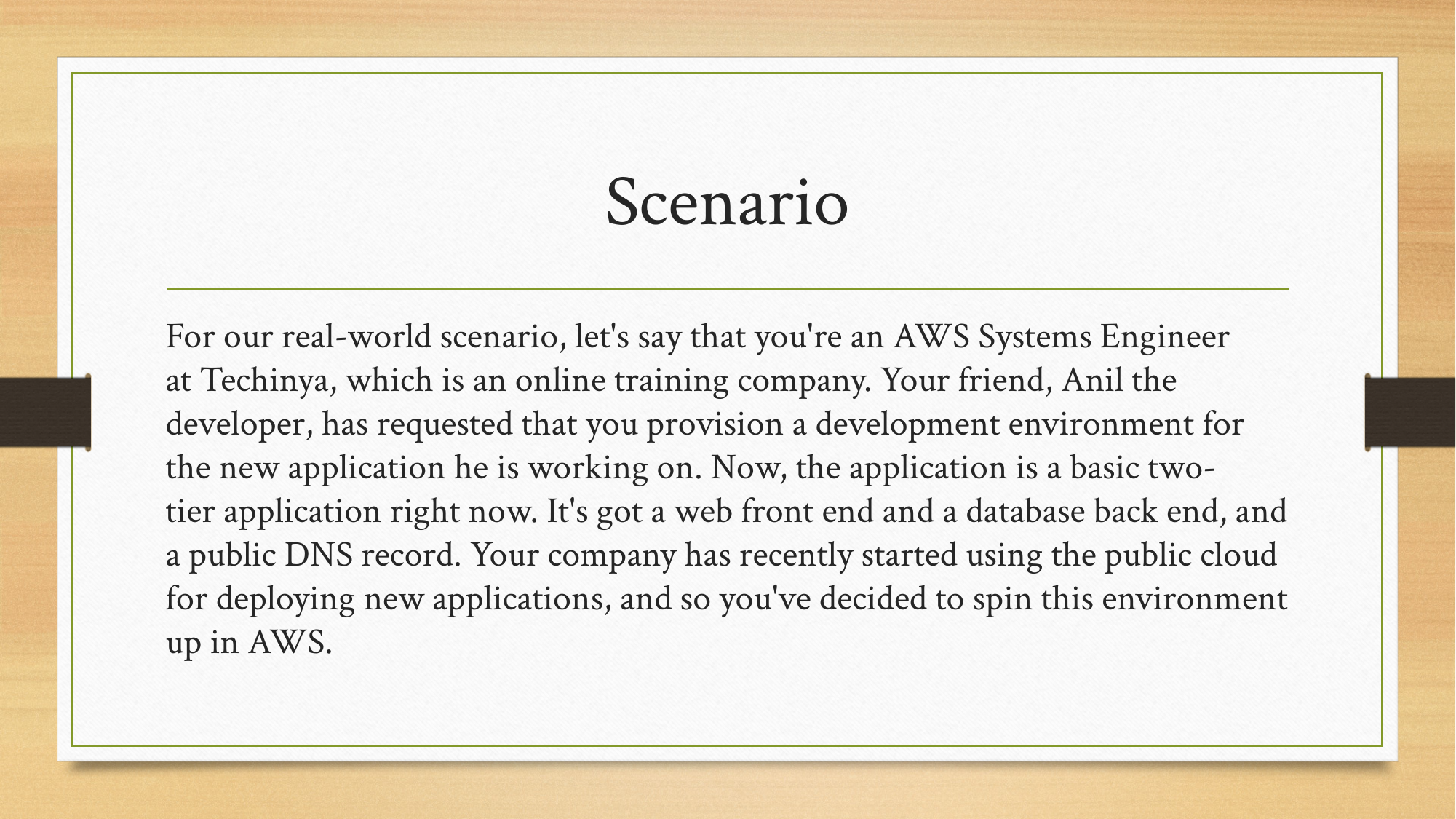

# Scenario
For our real-world scenario, let's say that you're an AWS Systems Engineer at Techinya, which is an online training company. Your friend, Anil the developer, has requested that you provision a development environment for the new application he is working on. Now, the application is a basic two-tier application right now. It's got a web front end and a database back end, and a public DNS record. Your company has recently started using the public cloud for deploying new applications, and so you've decided to spin this environment up in AWS.